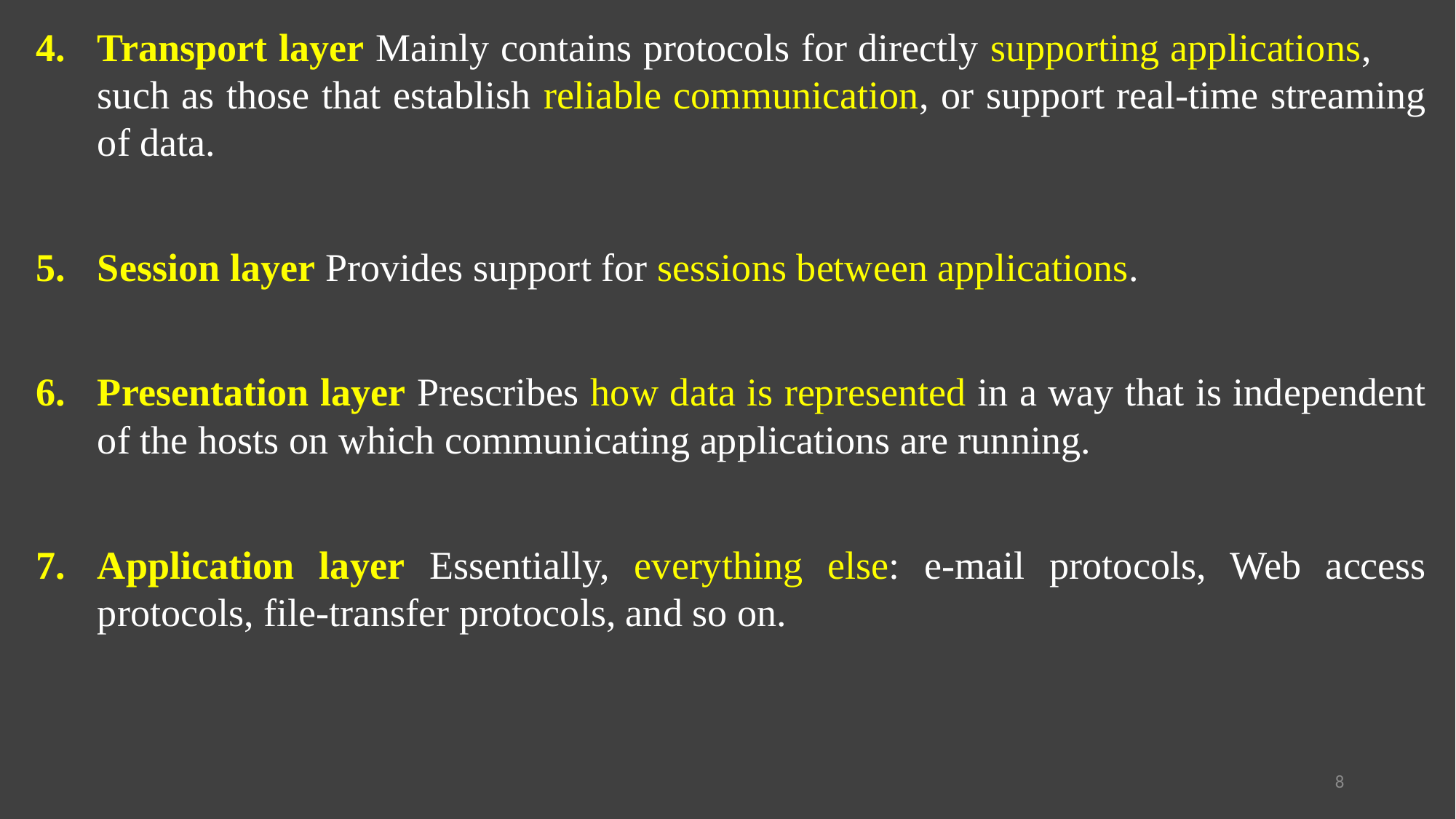

Transport layer Mainly contains protocols for directly supporting applications,      such as those that establish reliable communication, or support real-time streaming of data.

Session layer Provides support for sessions between applications.

Presentation layer Prescribes how data is represented in a way that is independent of the hosts on which communicating applications are running.

Application layer Essentially, everything else: e-mail protocols, Web access protocols, file-transfer protocols, and so on.

8